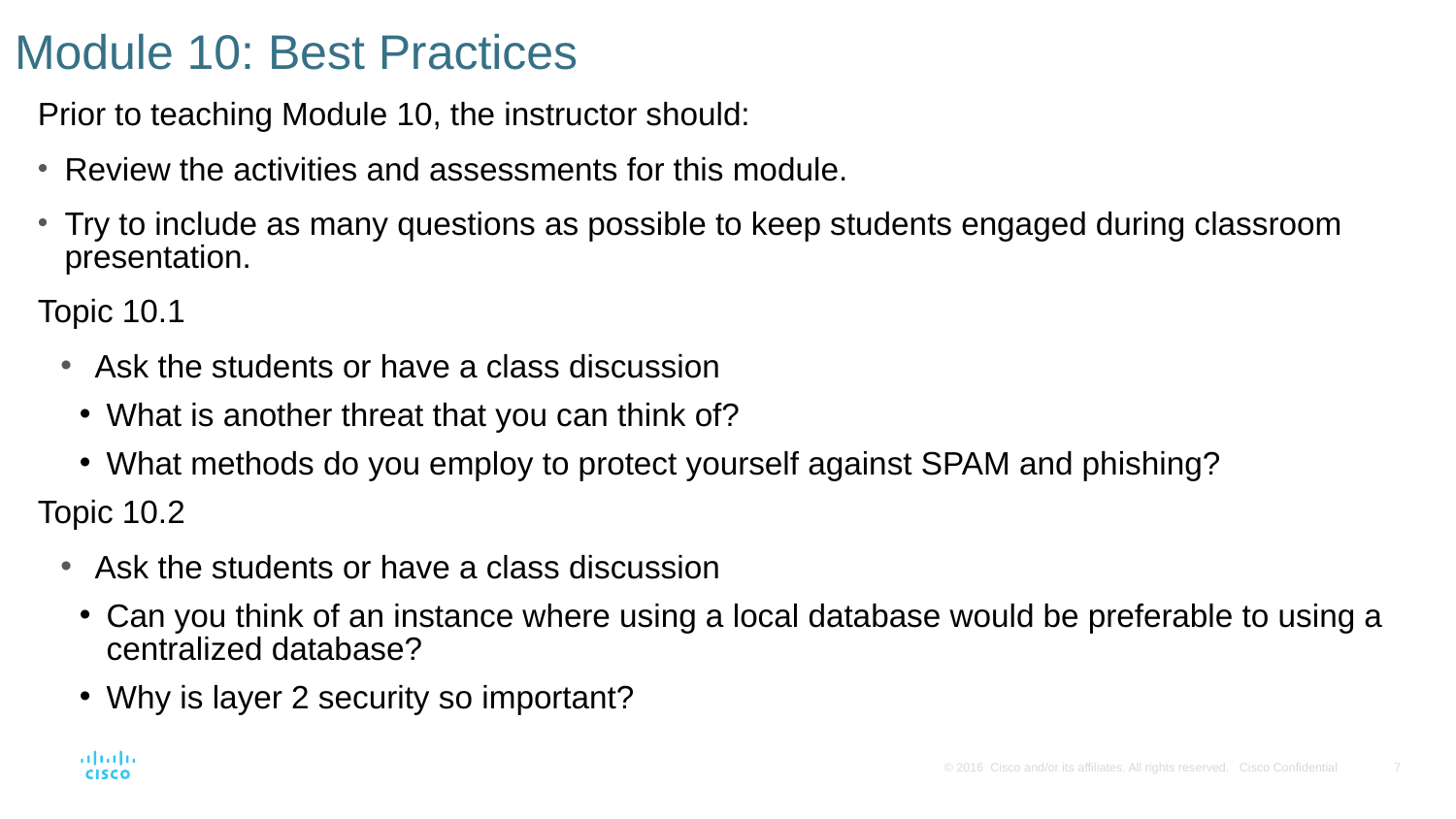

# Module 10: Best Practices
Prior to teaching Module 10, the instructor should:
Review the activities and assessments for this module.
Try to include as many questions as possible to keep students engaged during classroom presentation.
Topic 10.1
Ask the students or have a class discussion
What is another threat that you can think of?
What methods do you employ to protect yourself against SPAM and phishing?
Topic 10.2
Ask the students or have a class discussion
Can you think of an instance where using a local database would be preferable to using a centralized database?
Why is layer 2 security so important?